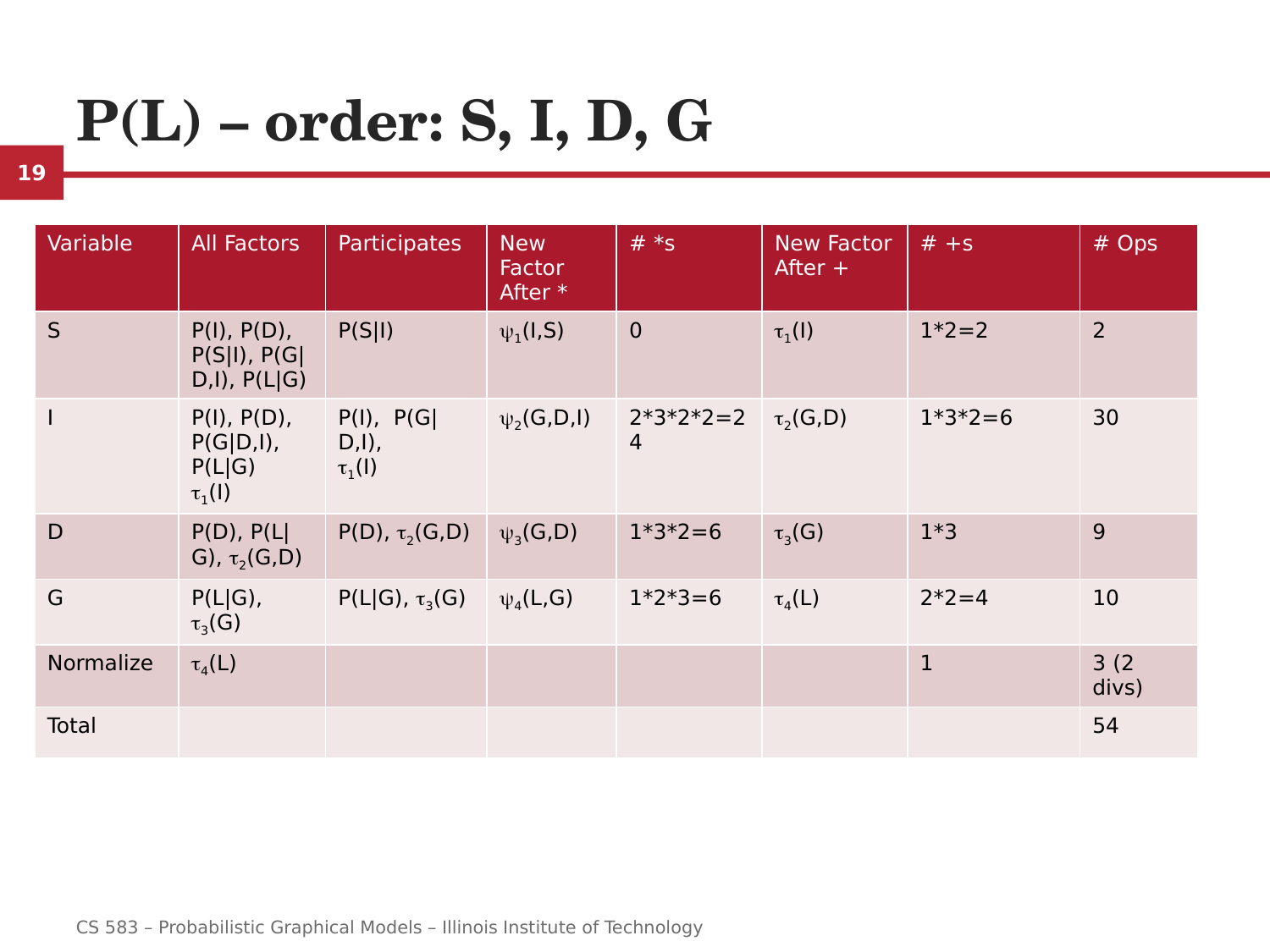

# P(L) – order: S, I, D, G
| Variable | All Factors | Participates | New Factor After \* | # \*s | New Factor After + | # +s | # Ops |
| --- | --- | --- | --- | --- | --- | --- | --- |
| S | P(I), P(D), P(S|I), P(G|D,I), P(L|G) | P(S|I) | ψ1(I,S) | 0 | τ1(I) | 1\*2=2 | 2 |
| I | P(I), P(D), P(G|D,I), P(L|G) τ1(I) | P(I), P(G|D,I), τ1(I) | ψ2(G,D,I) | 2\*3\*2\*2=24 | τ2(G,D) | 1\*3\*2=6 | 30 |
| D | P(D), P(L|G), τ2(G,D) | P(D), τ2(G,D) | ψ3(G,D) | 1\*3\*2=6 | τ3(G) | 1\*3 | 9 |
| G | P(L|G), τ3(G) | P(L|G), τ3(G) | ψ4(L,G) | 1\*2\*3=6 | τ4(L) | 2\*2=4 | 10 |
| Normalize | τ4(L) |  |  |  |  | 1 | 3 (2 divs) |
| Total |  |  |  |  |  |  | 54 |
19
CS 583 – Probabilistic Graphical Models – Illinois Institute of Technology